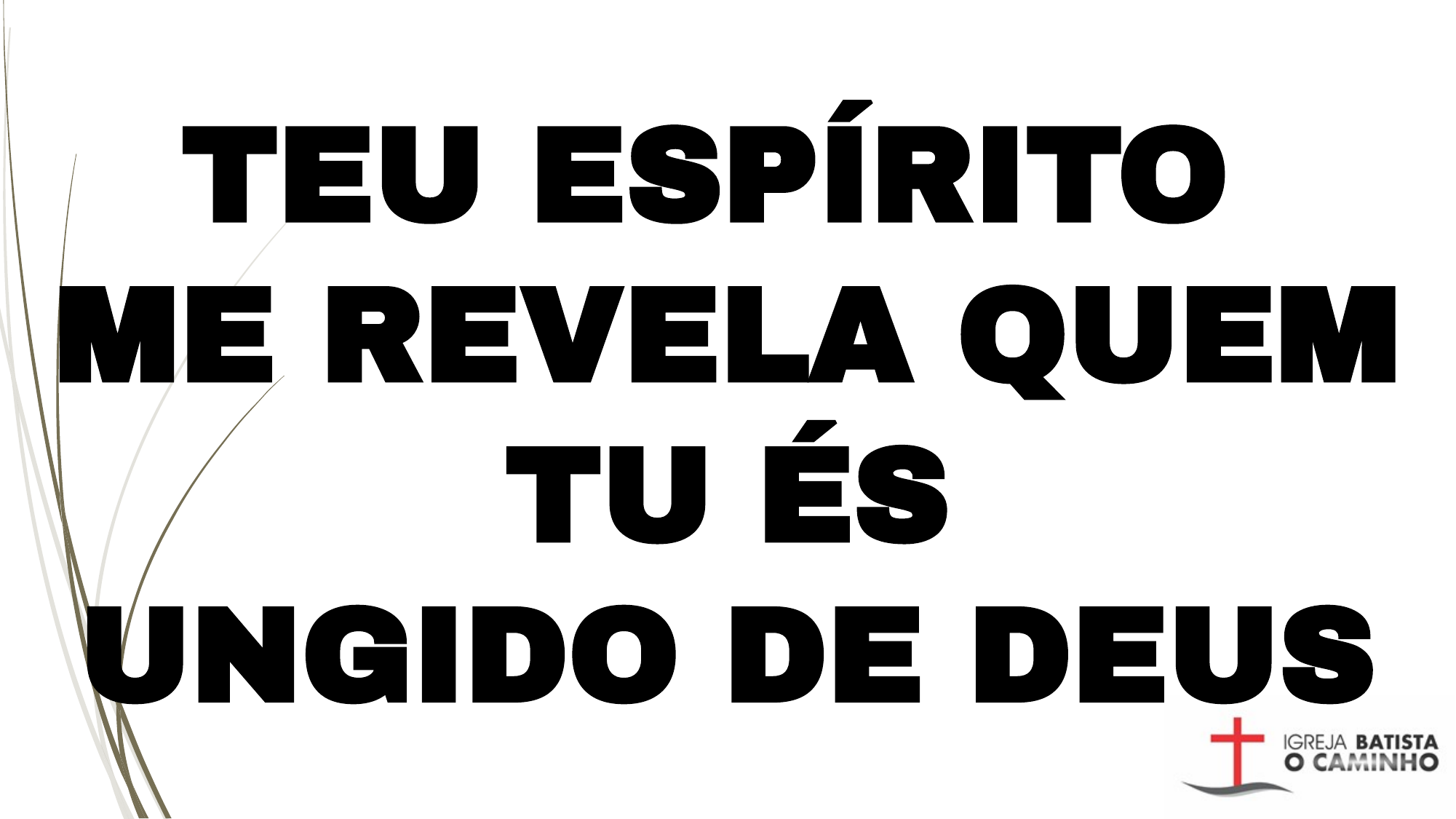

# TEU ESPÍRITO ME REVELA QUEM TU ÉS UNGIDO DE DEUS